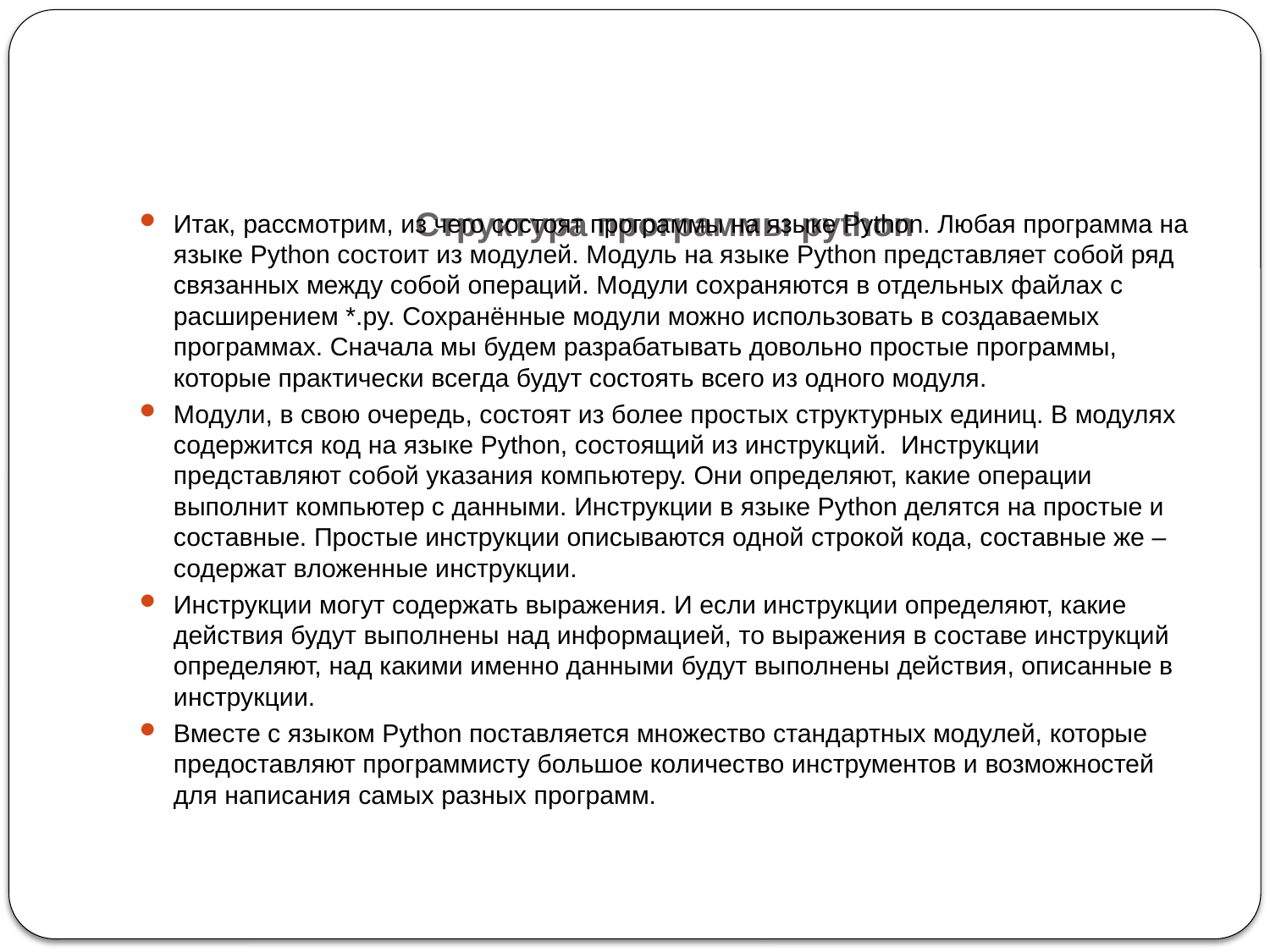

# Структура программы python
Итак, рассмотрим, из чего состоят программы на языке Python. Любая программа на языке Python состоит из модулей. Модуль на языке Python представляет собой ряд связанных между собой операций. Модули сохраняются в отдельных файлах с расширением *.py. Сохранённые модули можно использовать в создаваемых программах. Сначала мы будем разрабатывать довольно простые программы, которые практически всегда будут состоять всего из одного модуля.
Модули, в свою очередь, состоят из более простых структурных единиц. В модулях содержится код на языке Python, состоящий из инструкций.  Инструкции представляют собой указания компьютеру. Они определяют, какие операции выполнит компьютер с данными. Инструкции в языке Python делятся на простые и составные. Простые инструкции описываются одной строкой кода, составные же – содержат вложенные инструкции.
Инструкции могут содержать выражения. И если инструкции определяют, какие действия будут выполнены над информацией, то выражения в составе инструкций определяют, над какими именно данными будут выполнены действия, описанные в инструкции.
Вместе с языком Python поставляется множество стандартных модулей, которые предоставляют программисту большое количество инструментов и возможностей для написания самых разных программ.